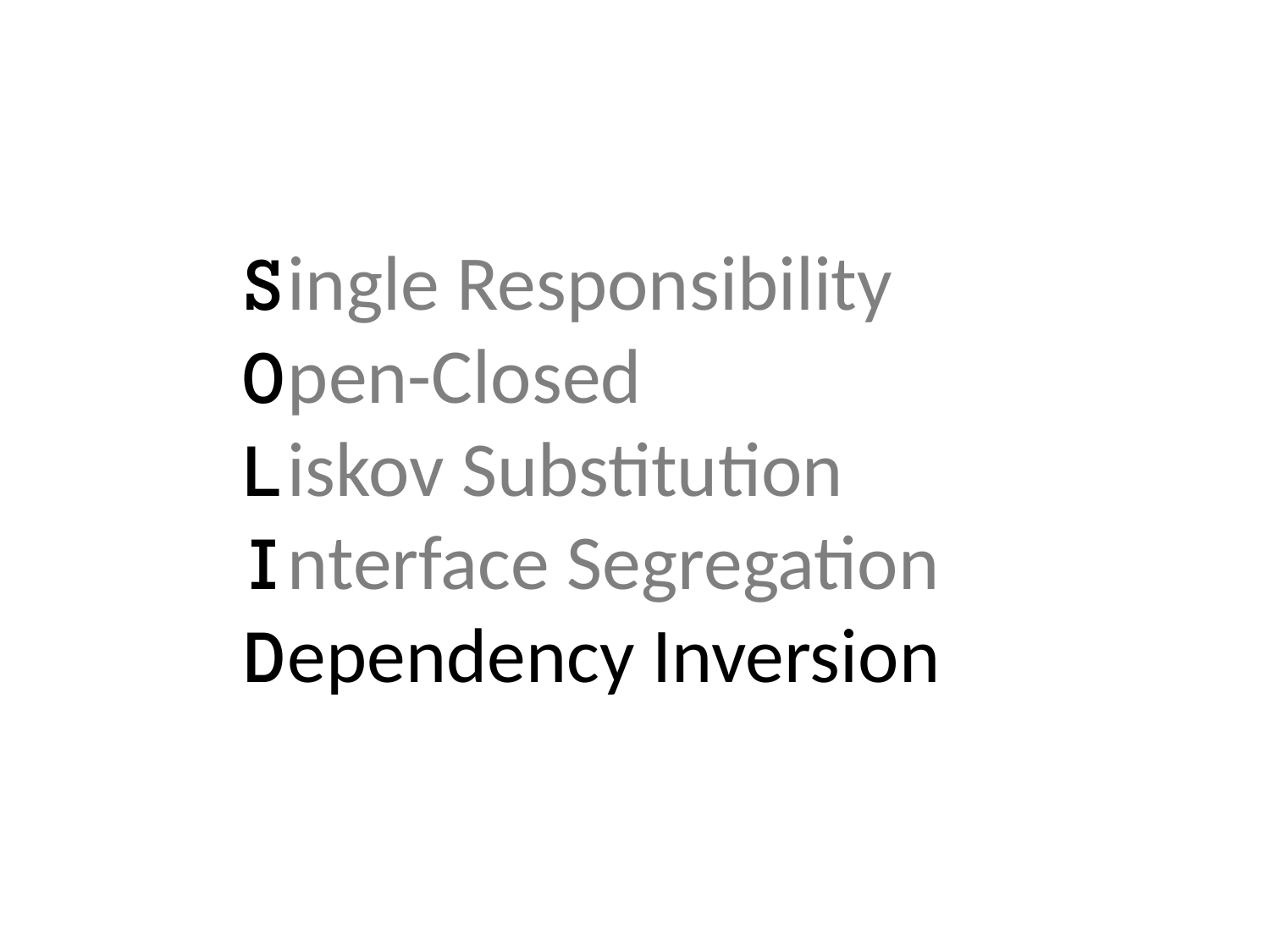

# Single Responsibility Open-Closed Liskov Substitution Interface Segregation Dependency Inversion